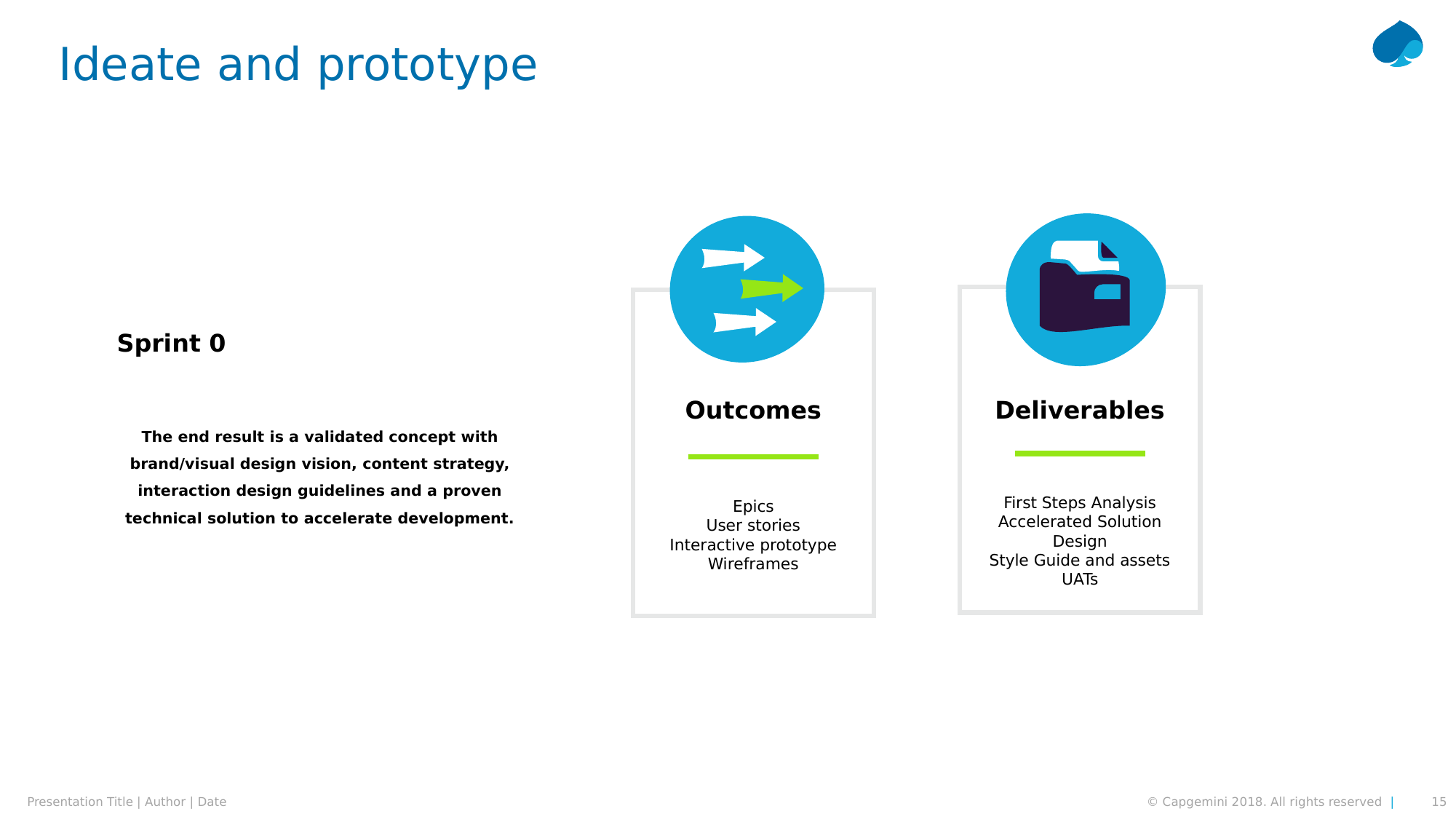

# Ideate and prototype

Deliverables
First Steps Analysis
Accelerated Solution Design
Style Guide and assets
UATs

Outcomes
Epics
User stories
Interactive prototype
Wireframes
Sprint 0
The end result is a validated concept with brand/visual design vision, content strategy, interaction design guidelines and a proven technical solution to accelerate development.